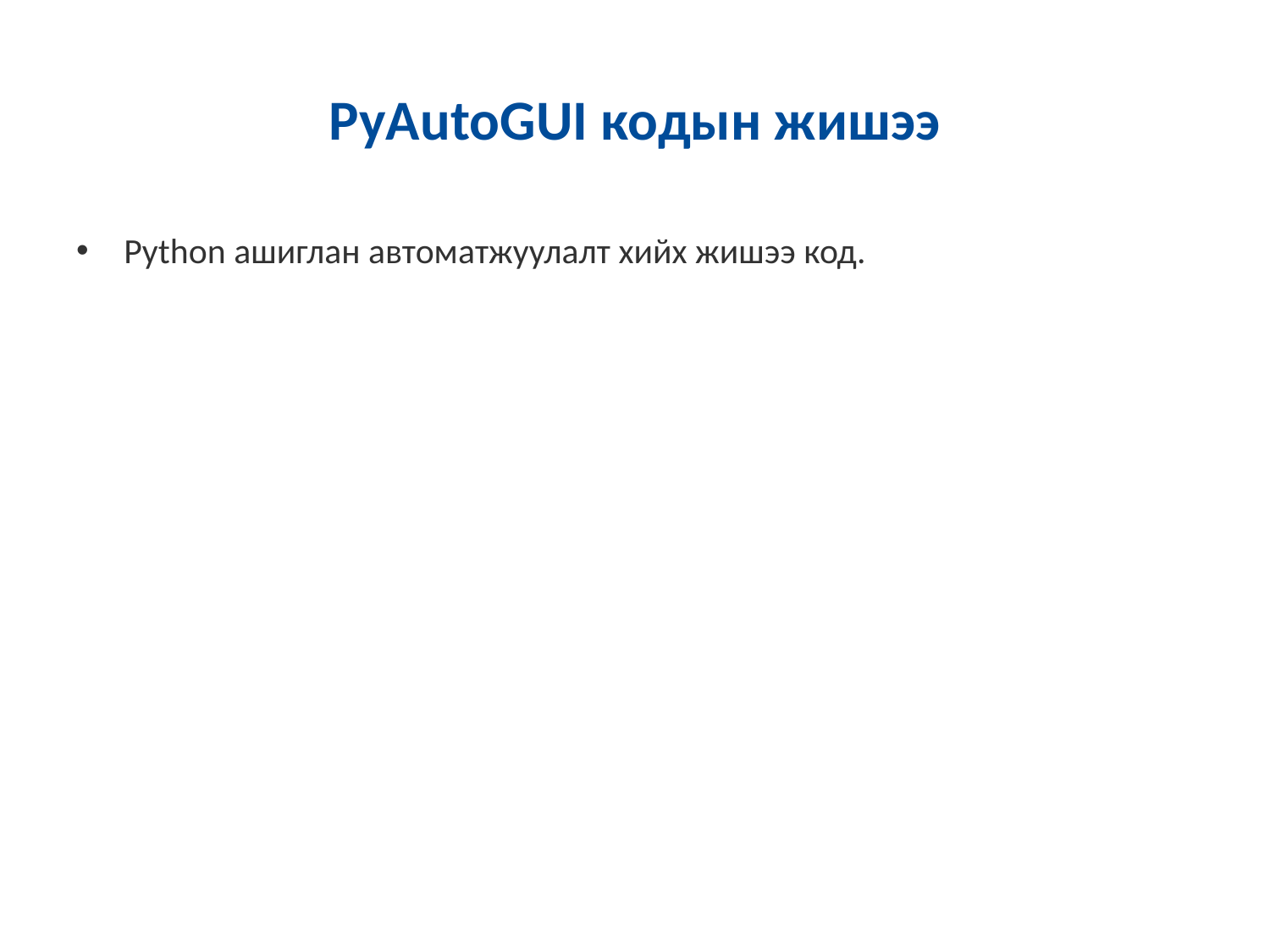

# PyAutoGUI кодын жишээ
Python ашиглан автоматжуулалт хийх жишээ код.